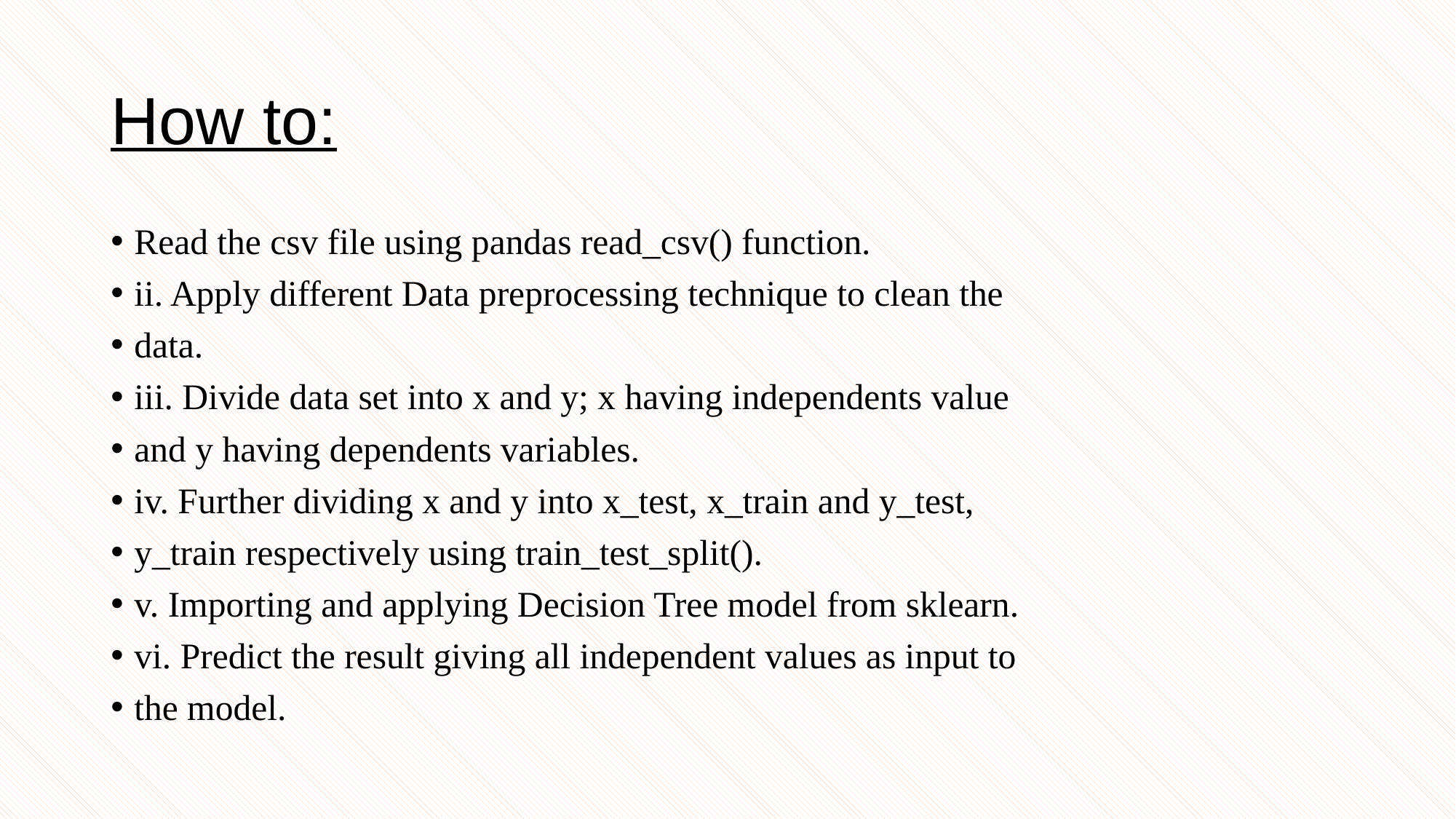

# How to:
Read the csv file using pandas read_csv() function.
ii. Apply different Data preprocessing technique to clean the
data.
iii. Divide data set into x and y; x having independents value
and y having dependents variables.
iv. Further dividing x and y into x_test, x_train and y_test,
y_train respectively using train_test_split().
v. Importing and applying Decision Tree model from sklearn.
vi. Predict the result giving all independent values as input to
the model.